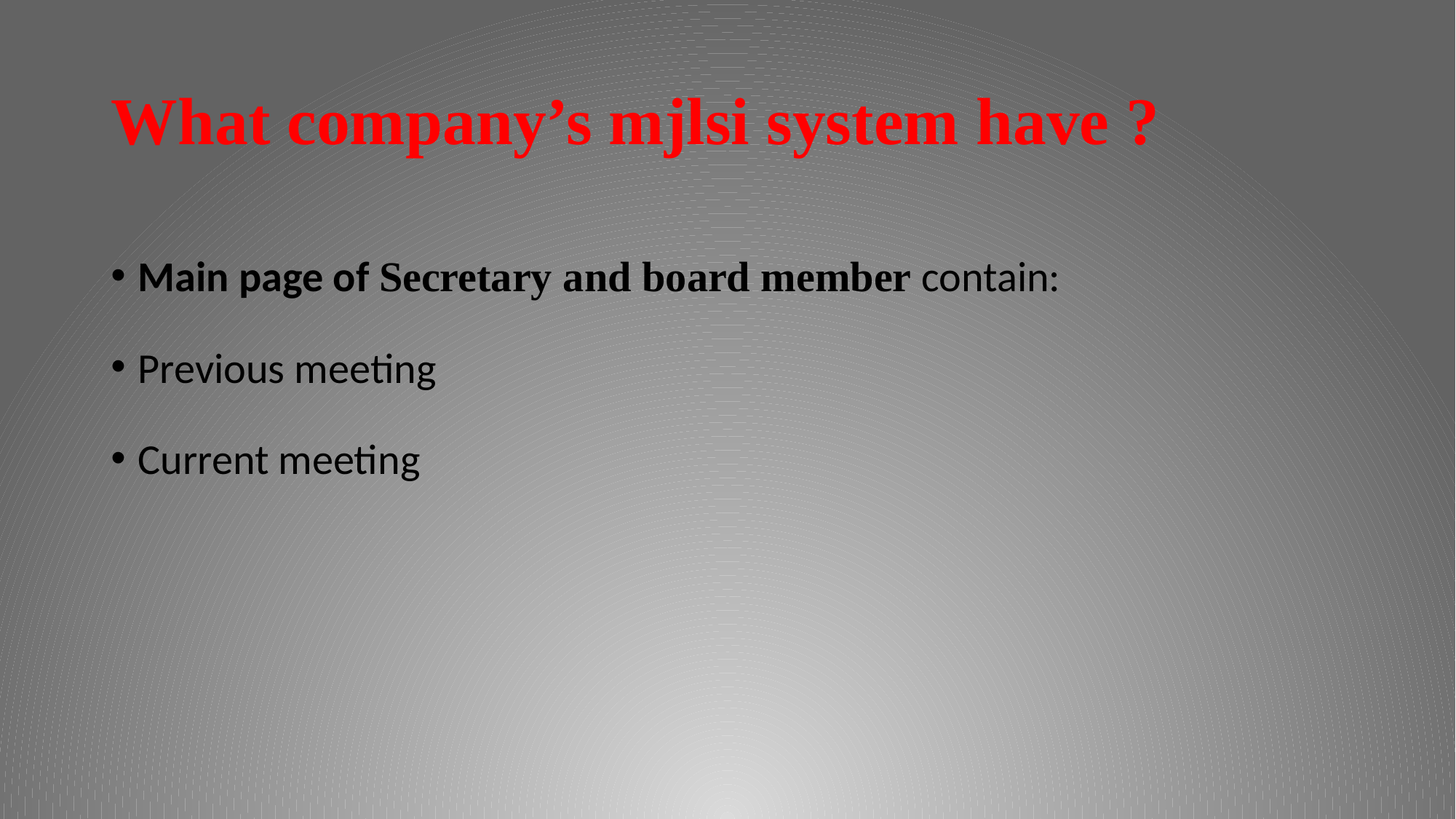

# What company’s mjlsi system have ?
Main page of Secretary and board member contain:
Previous meeting
Current meeting